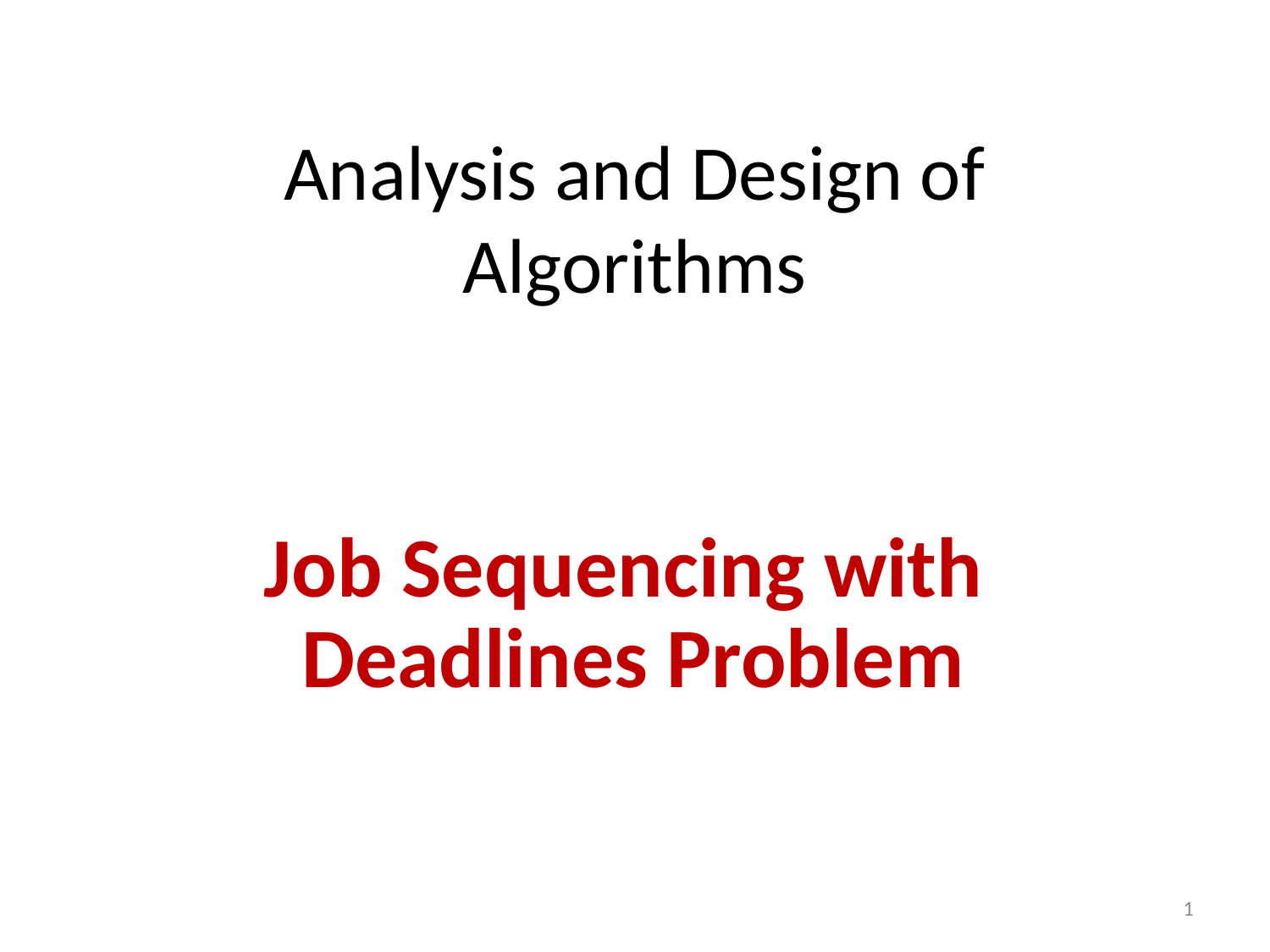

# Analysis and Design of Algorithms

Job Sequencing with
 Deadlines Problem
1